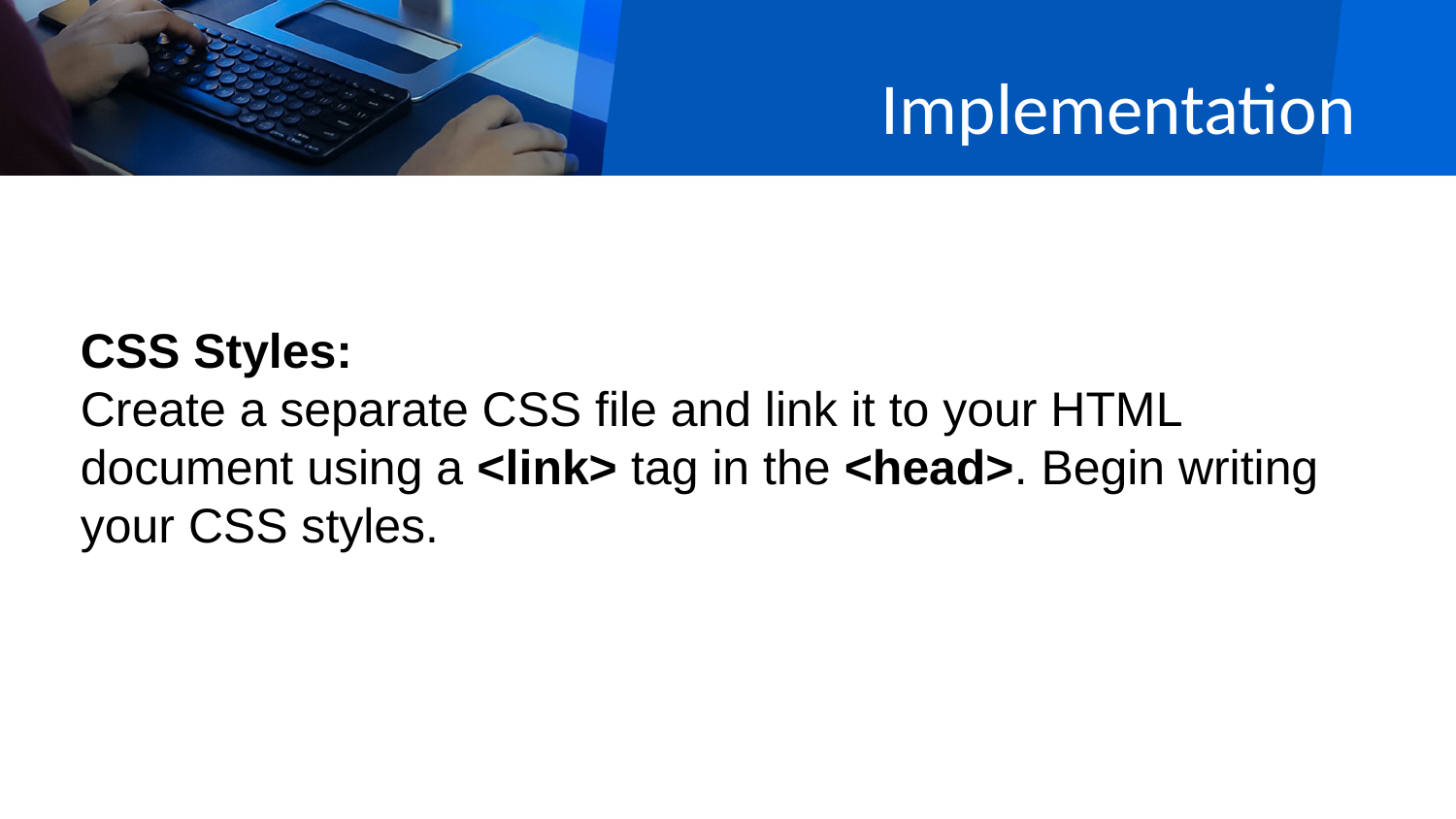

# Implementation
CSS Styles:
Create a separate CSS file and link it to your HTML document using a <link> tag in the <head>. Begin writing your CSS styles.